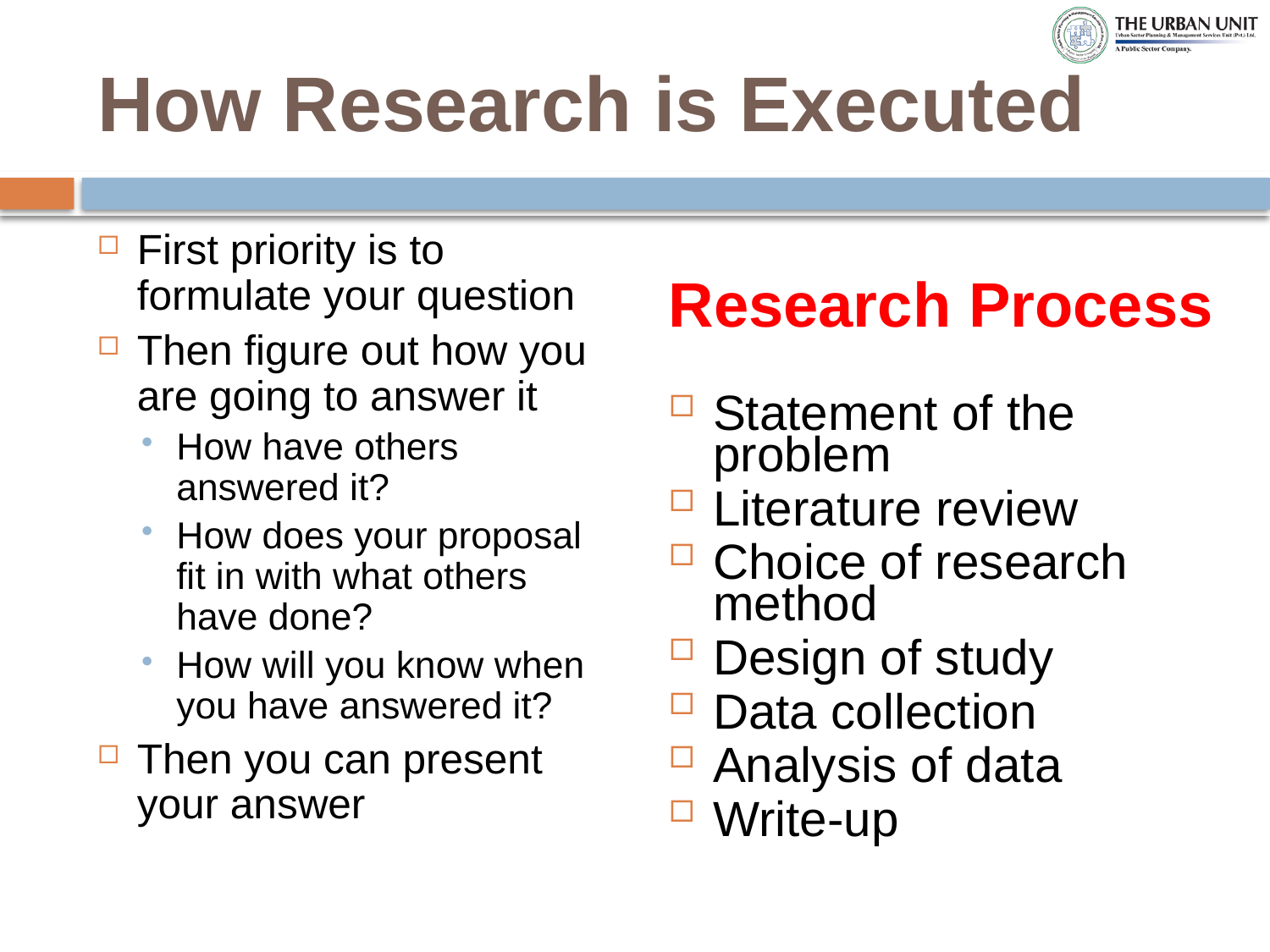

# How Research is Executed
5
First priority is to formulate your question
Then figure out how you are going to answer it
How have others answered it?
How does your proposal fit in with what others have done?
How will you know when you have answered it?
Then you can present your answer

Research Process
Statement of the problem
Literature review
Choice of research method
Design of study
Data collection
Analysis of data
Write-up